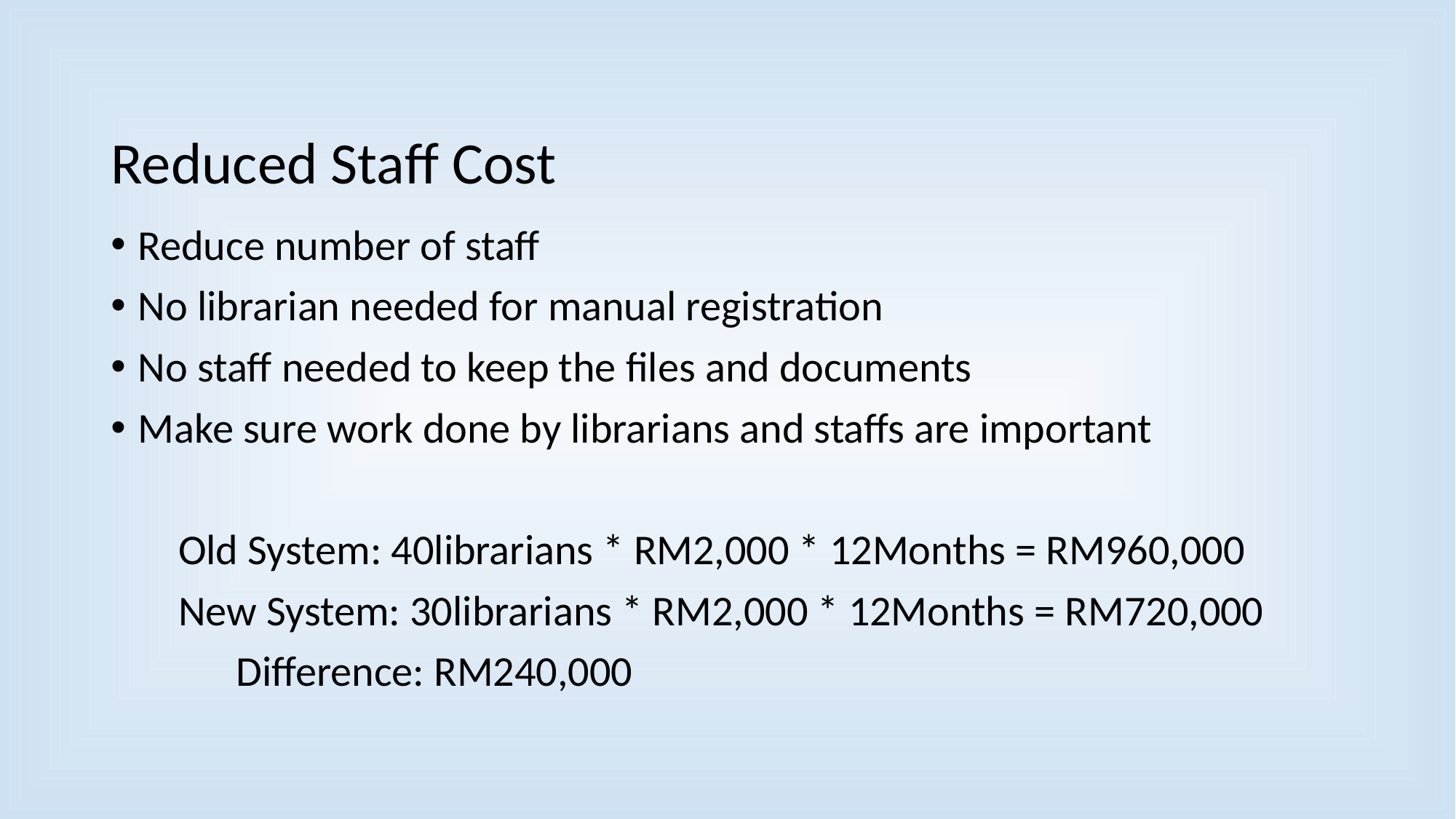

# Reduced Staff Cost

Reduce number of staff
No librarian needed for manual registration
No staff needed to keep the files and documents
Make sure work done by librarians and staffs are important

       Old System: 40librarians * RM2,000 * 12Months = RM960,000
       New System: 30librarians * RM2,000 * 12Months = RM720,000
             Difference: RM240,000